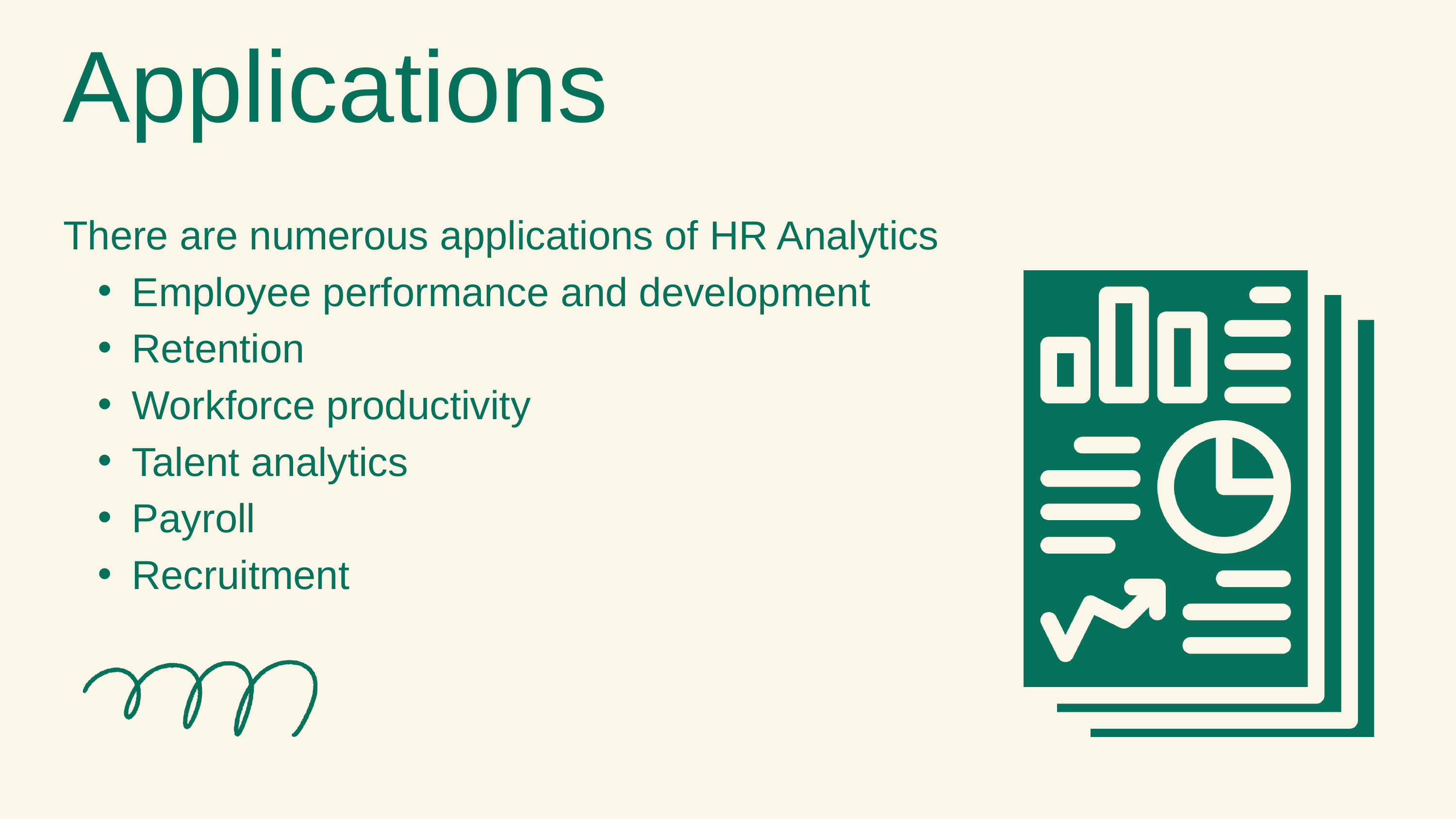

Applications
There are numerous applications of HR Analytics
Employee performance and development
Retention
Workforce productivity
Talent analytics
Payroll
Recruitment